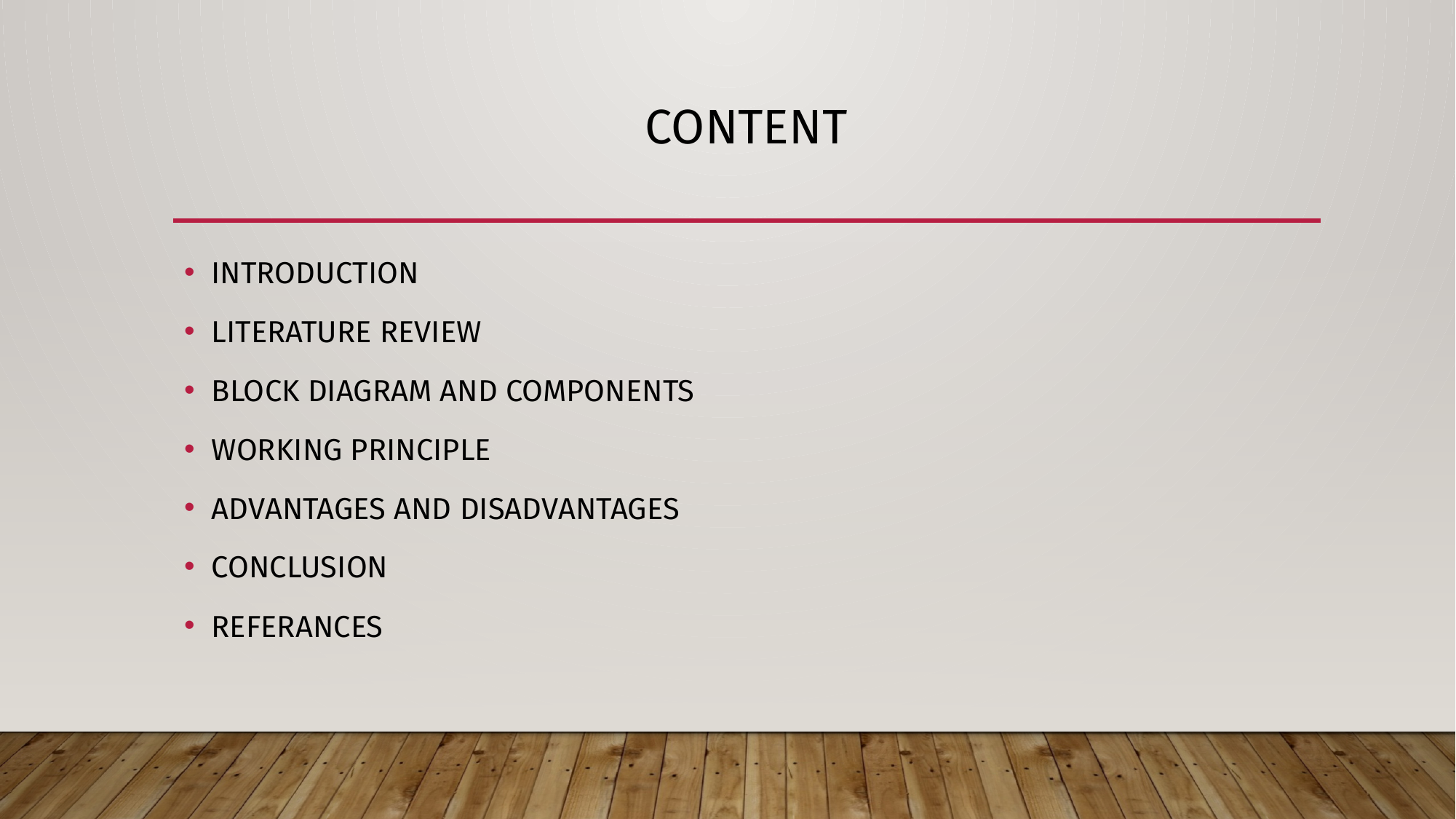

# content
INTRODUCTION
LITERATURE REVIEW
BLOCK DIAGRAM AND COMPONENTS
WORKING PRINCIPLE
ADVANTAGES AND DISADVANTAGES
CONCLUSION
REFERANCES